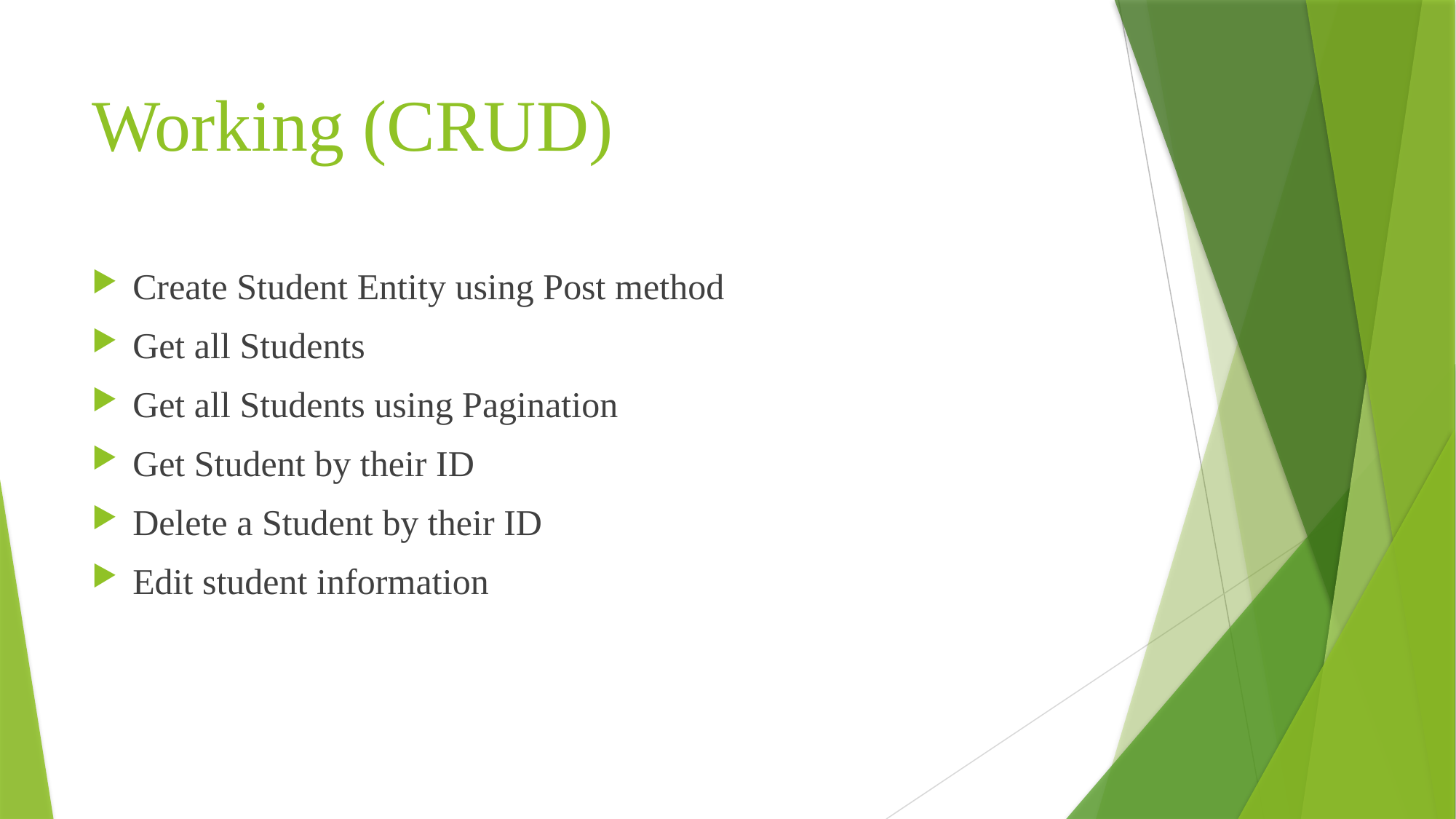

# Working (CRUD)
Create Student Entity using Post method
Get all Students
Get all Students using Pagination
Get Student by their ID
Delete a Student by their ID
Edit student information